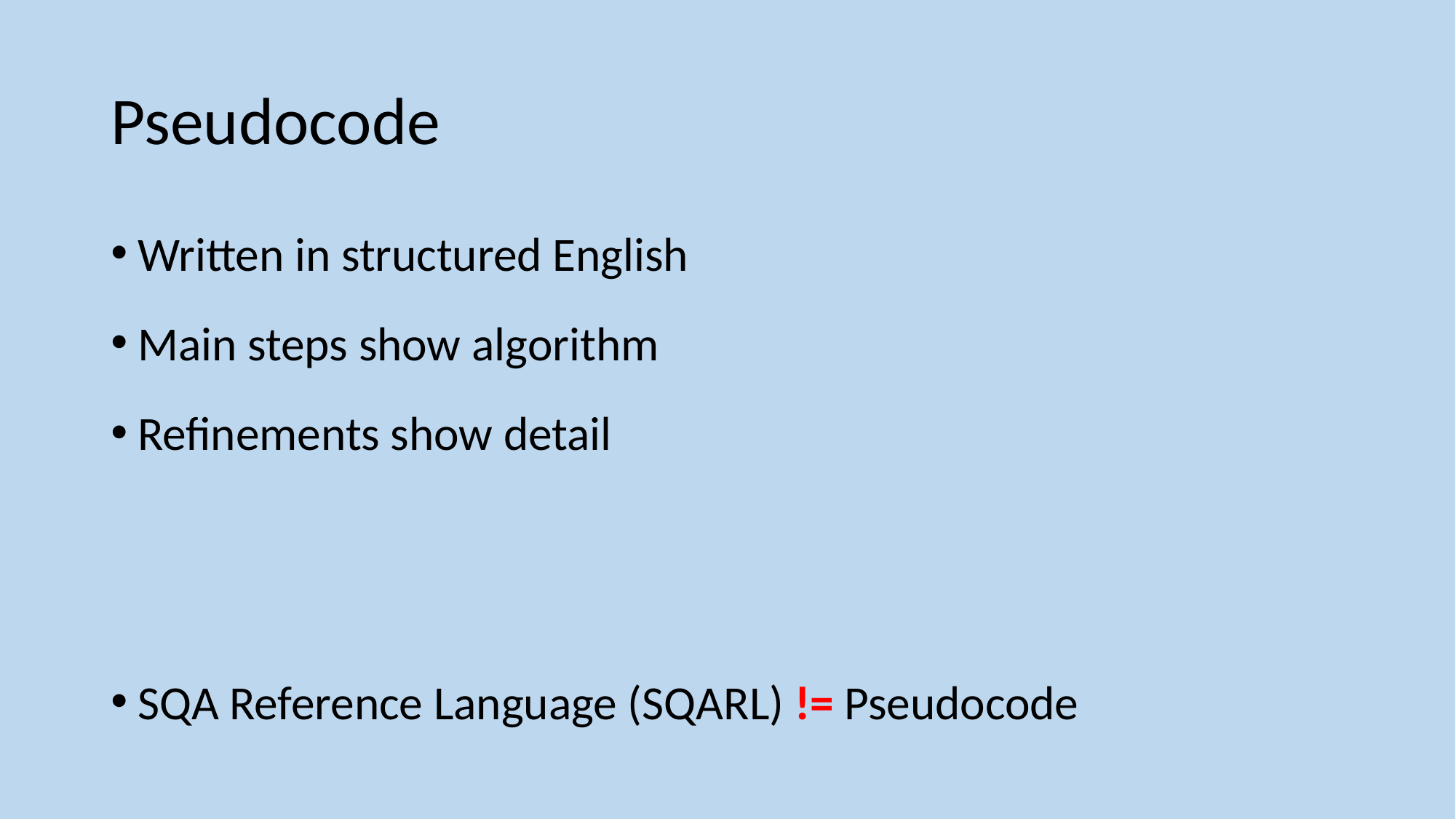

# Pseudocode
Written in structured English
Main steps show algorithm
Refinements show detail

SQA Reference Language (SQARL) != Pseudocode